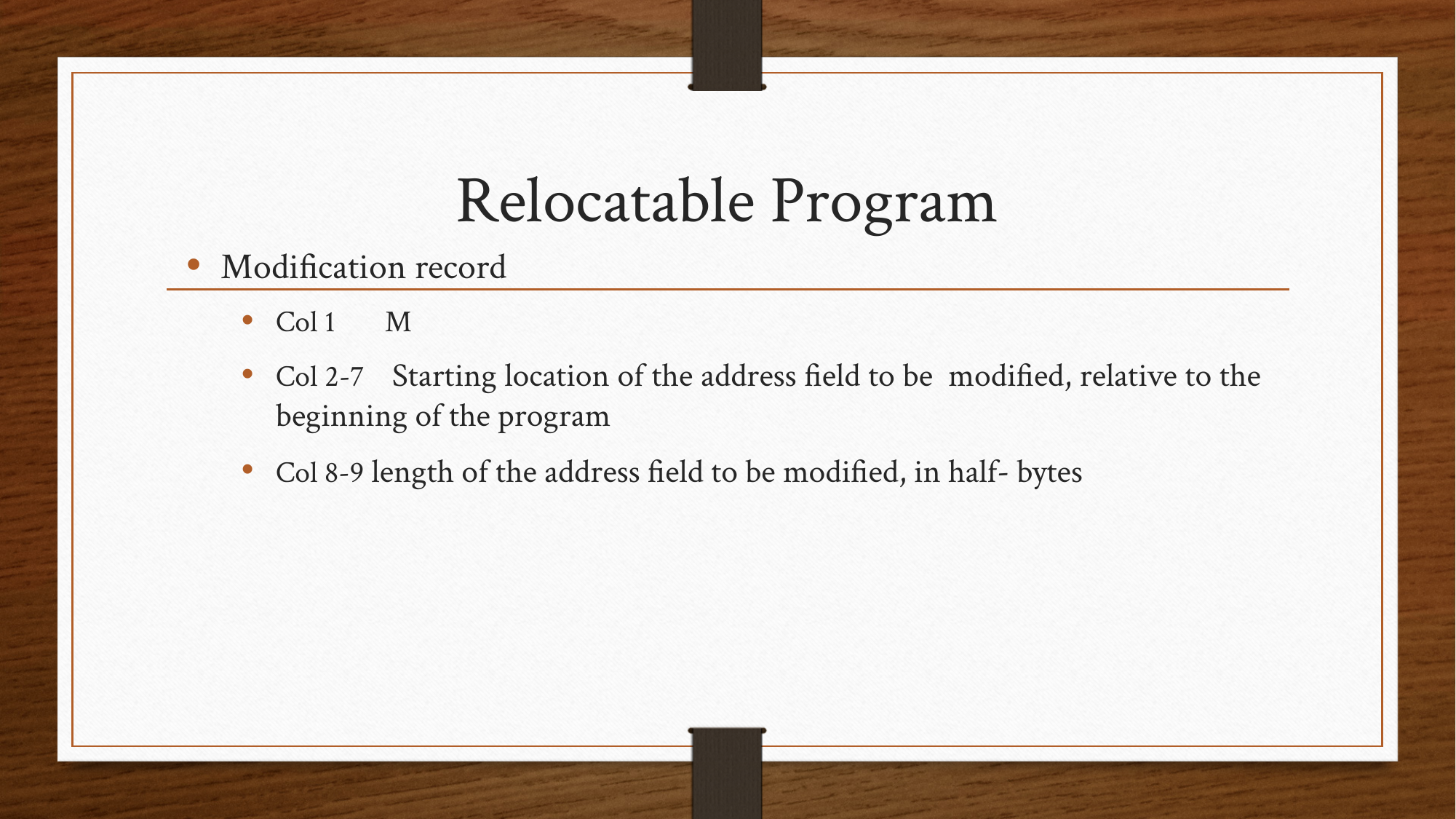

# Relocatable Program
Modification record
Col 1	M
Col 2-7	 Starting location of the address field to be  modified, relative to the beginning of the program
Col 8-9 length of the address field to be modified, in half- bytes